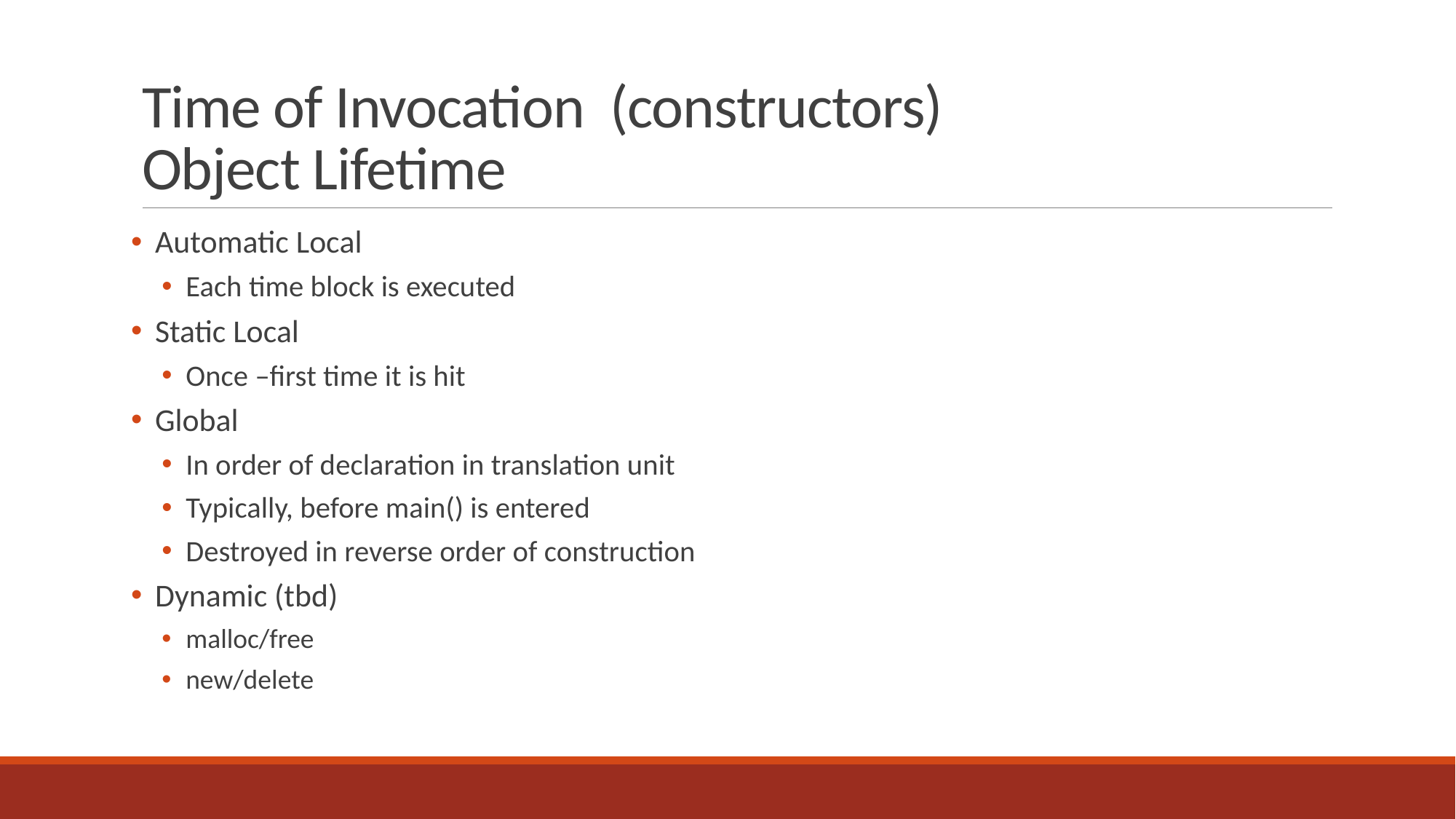

# Time of Invocation  (constructors) Object Lifetime
Automatic Local
Each time block is executed
Static Local
Once –first time it is hit
Global
In order of declaration in translation unit
Typically, before main() is entered
Destroyed in reverse order of construction
Dynamic (tbd)
malloc/free
new/delete